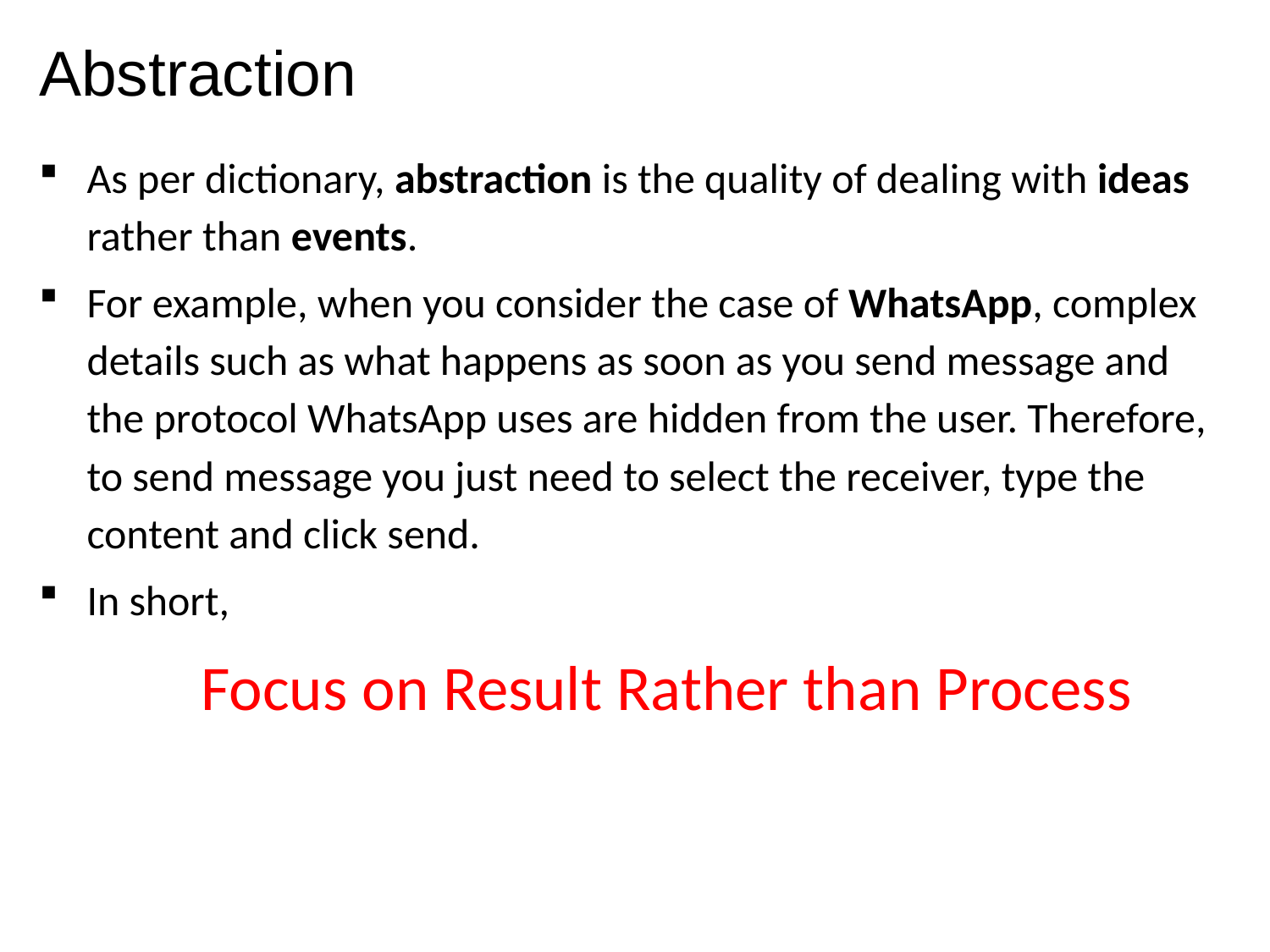

# Abstraction
As per dictionary, abstraction is the quality of dealing with ideas rather than events.
For example, when you consider the case of WhatsApp, complex details such as what happens as soon as you send message and the protocol WhatsApp uses are hidden from the user. Therefore, to send message you just need to select the receiver, type the content and click send.
In short,
Focus on Result Rather than Process